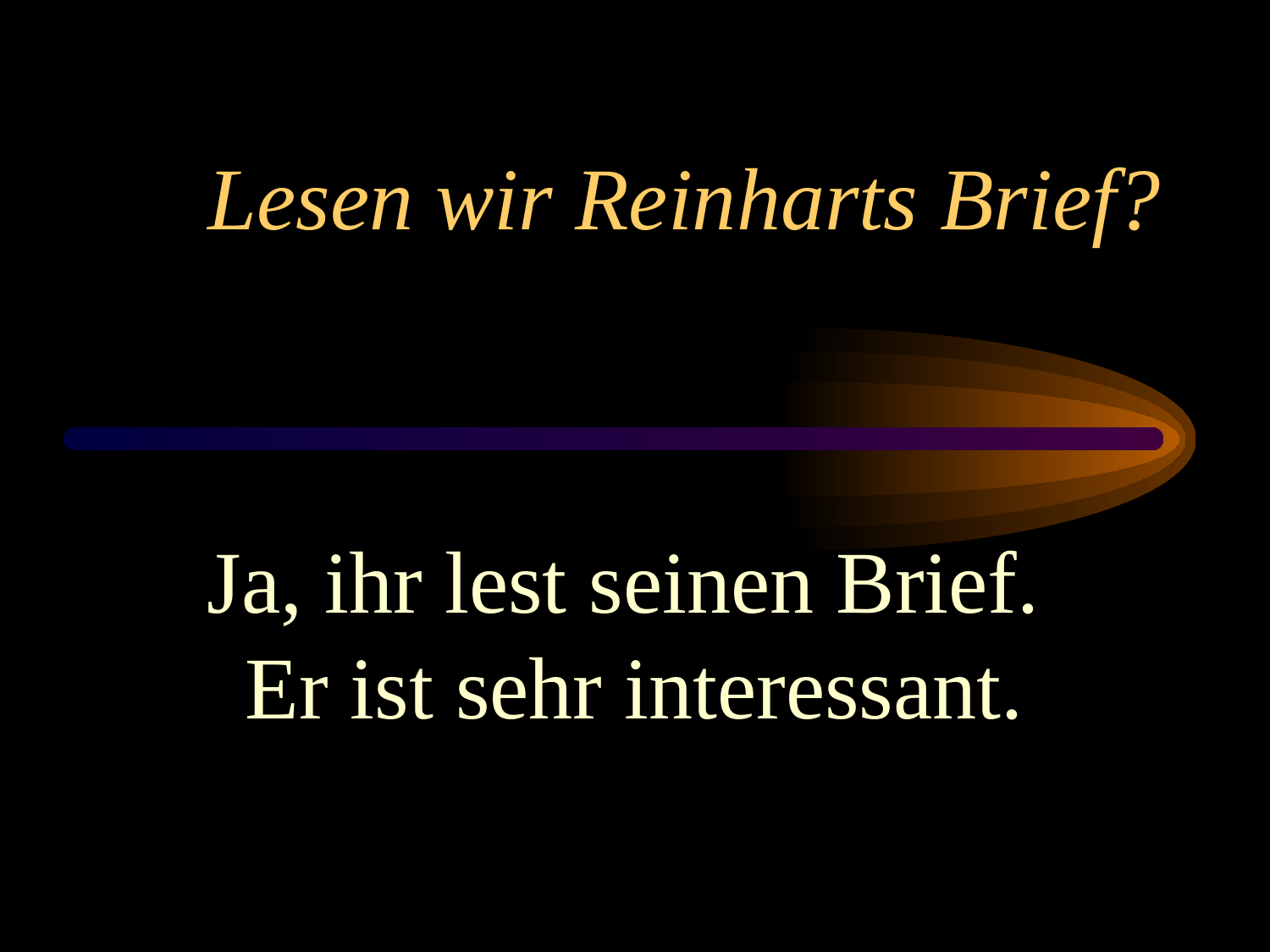

# Lesen wir Reinharts Brief?
Ja, ihr lest seinen Brief.  Er ist sehr interessant.